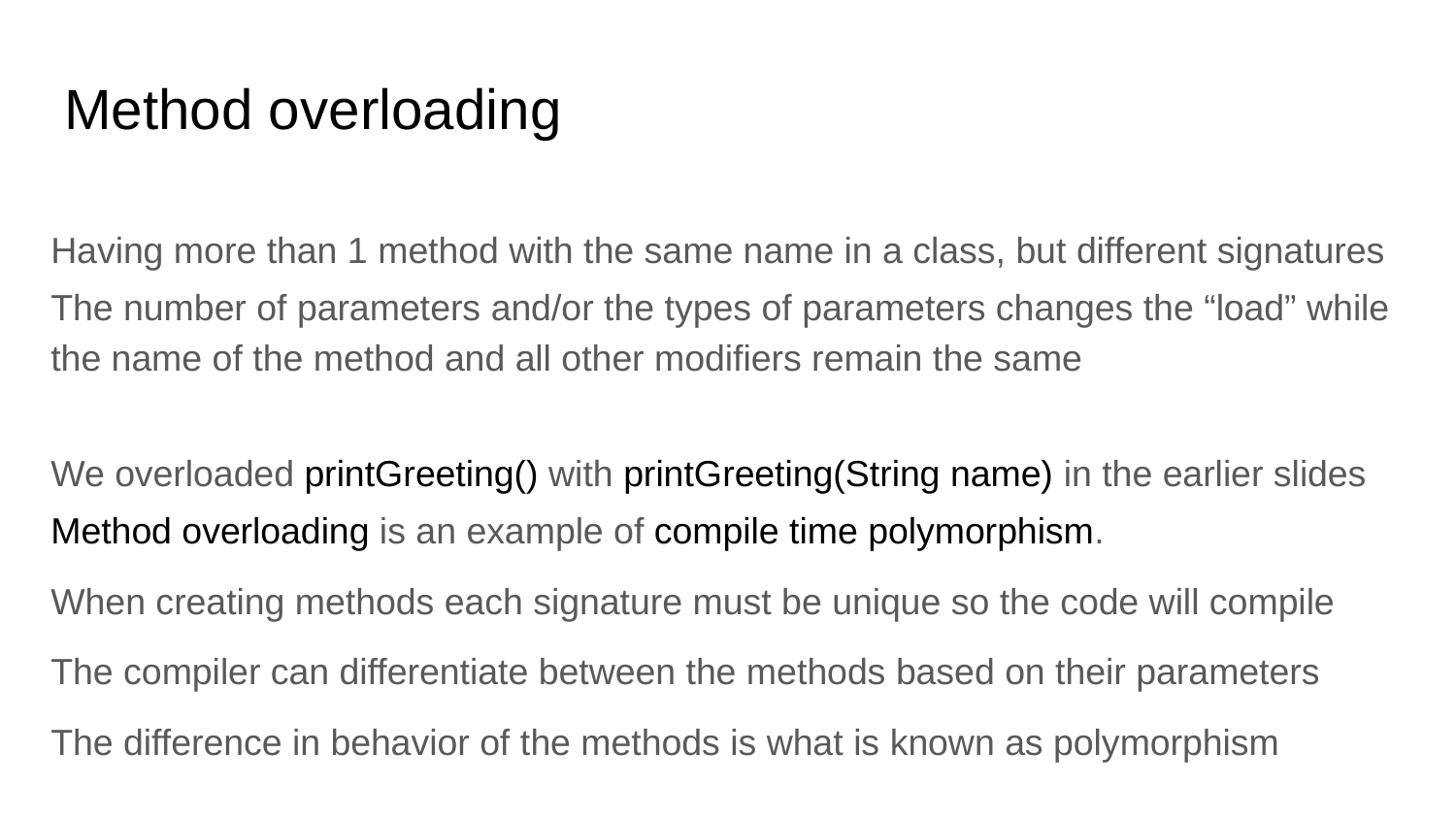

# Method overloading
Having more than 1 method with the same name in a class, but different signatures
The number of parameters and/or the types of parameters changes the “load” while the name of the method and all other modifiers remain the same
We overloaded printGreeting() with printGreeting(String name) in the earlier slides
Method overloading is an example of compile time polymorphism.
When creating methods each signature must be unique so the code will compile
The compiler can differentiate between the methods based on their parameters
The difference in behavior of the methods is what is known as polymorphism